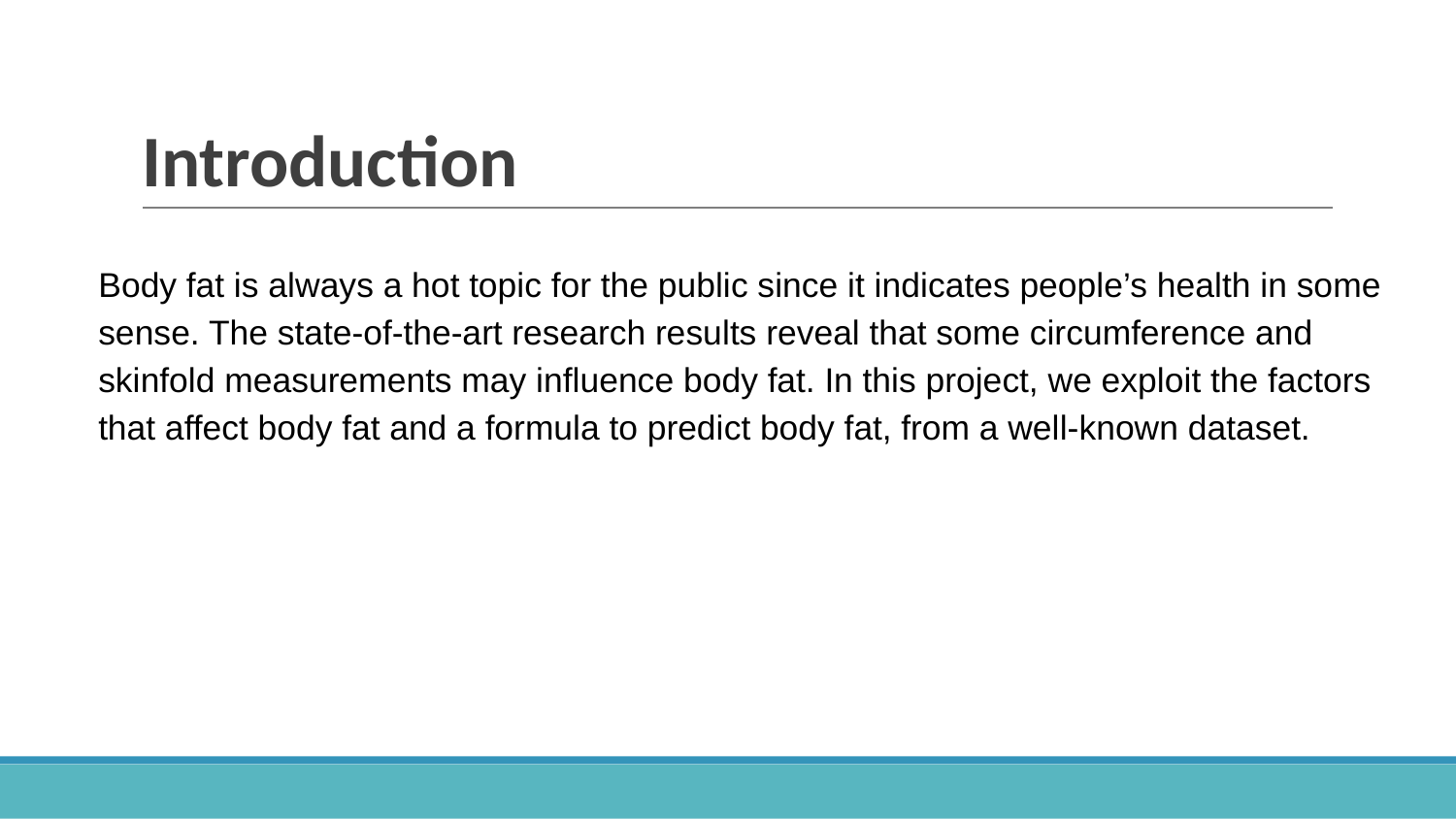

# Introduction
Body fat is always a hot topic for the public since it indicates people’s health in some sense. The state-of-the-art research results reveal that some circumference and skinfold measurements may influence body fat. In this project, we exploit the factors that affect body fat and a formula to predict body fat, from a well-known dataset.